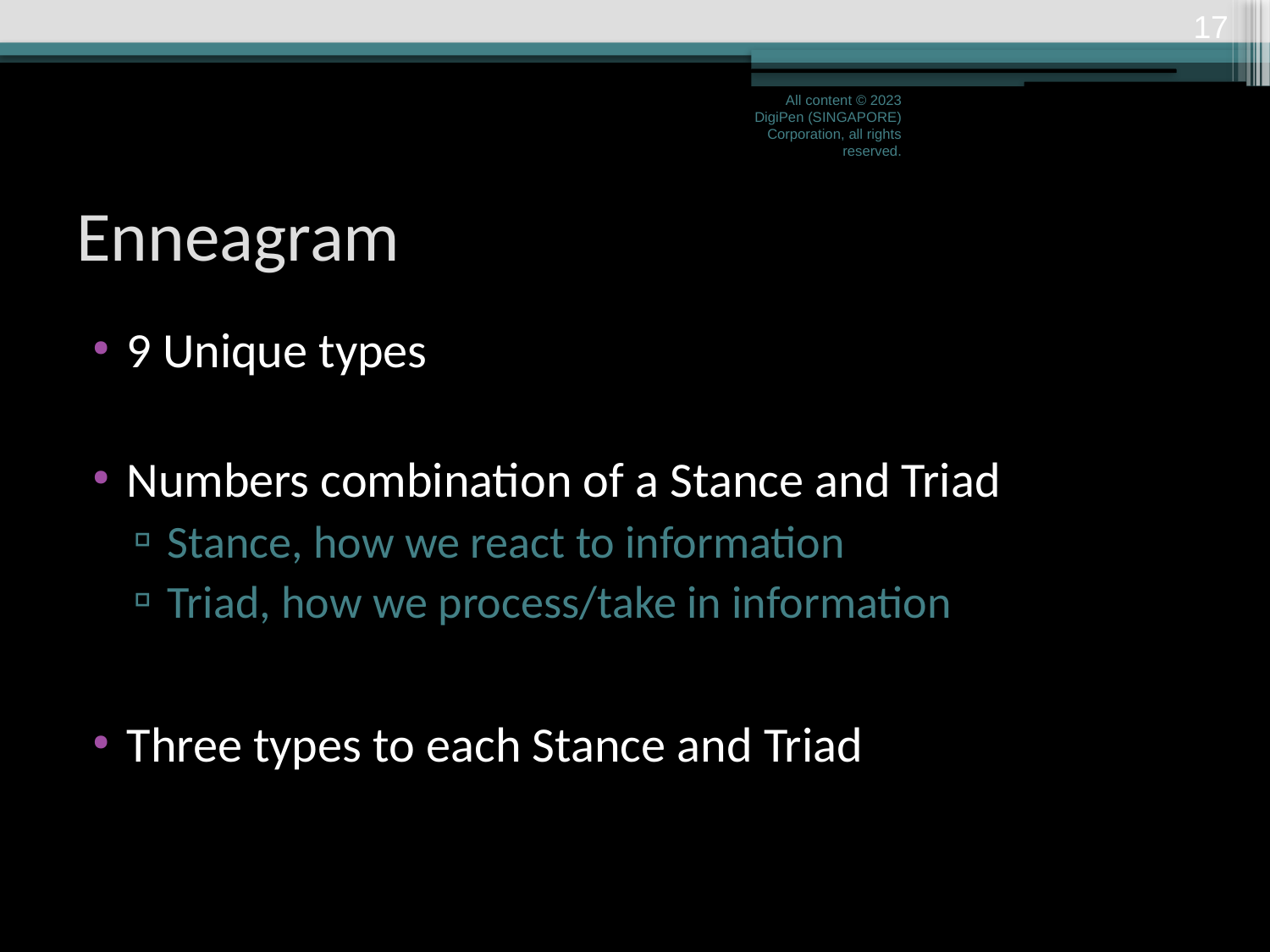

17
All content © 2023 DigiPen (SINGAPORE) Corporation, all rights reserved.
# Enneagram
9 Unique types

Numbers combination of a Stance and Triad
Stance, how we react to information
Triad, how we process/take in information

Three types to each Stance and Triad